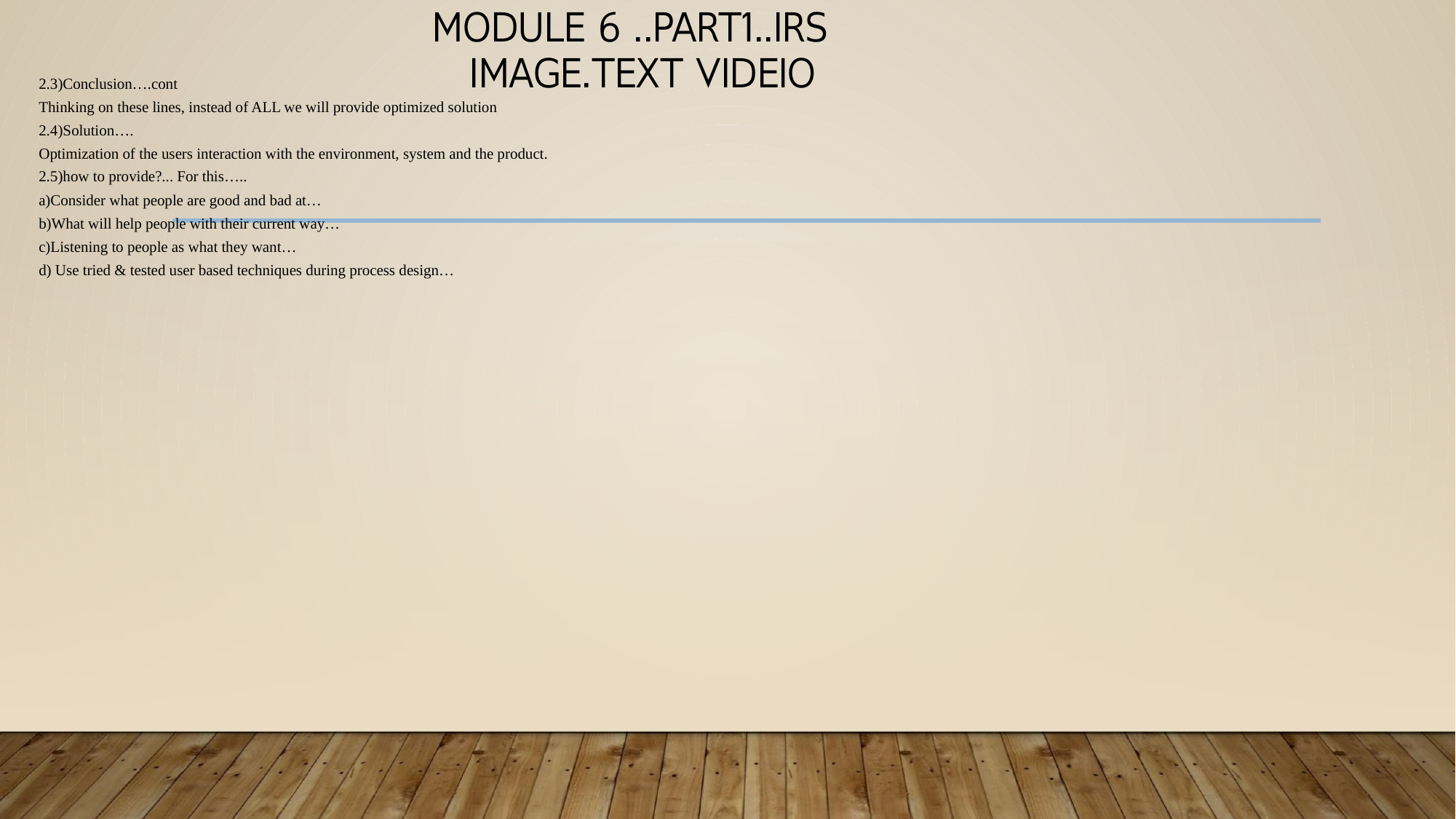

# MODULE 6 ..PART1..IRS IMAGE.TEXT VIDEIO

2.3)Conclusion….cont
Thinking on these lines, instead of ALL we will provide optimized solution
2.4)Solution….
Optimization of the users interaction with the environment, system and the product.
2.5)how to provide?... For this…..
a)Consider what people are good and bad at…
b)What will help people with their current way…
c)Listening to people as what they want…
d) Use tried & tested user based techniques during process design…